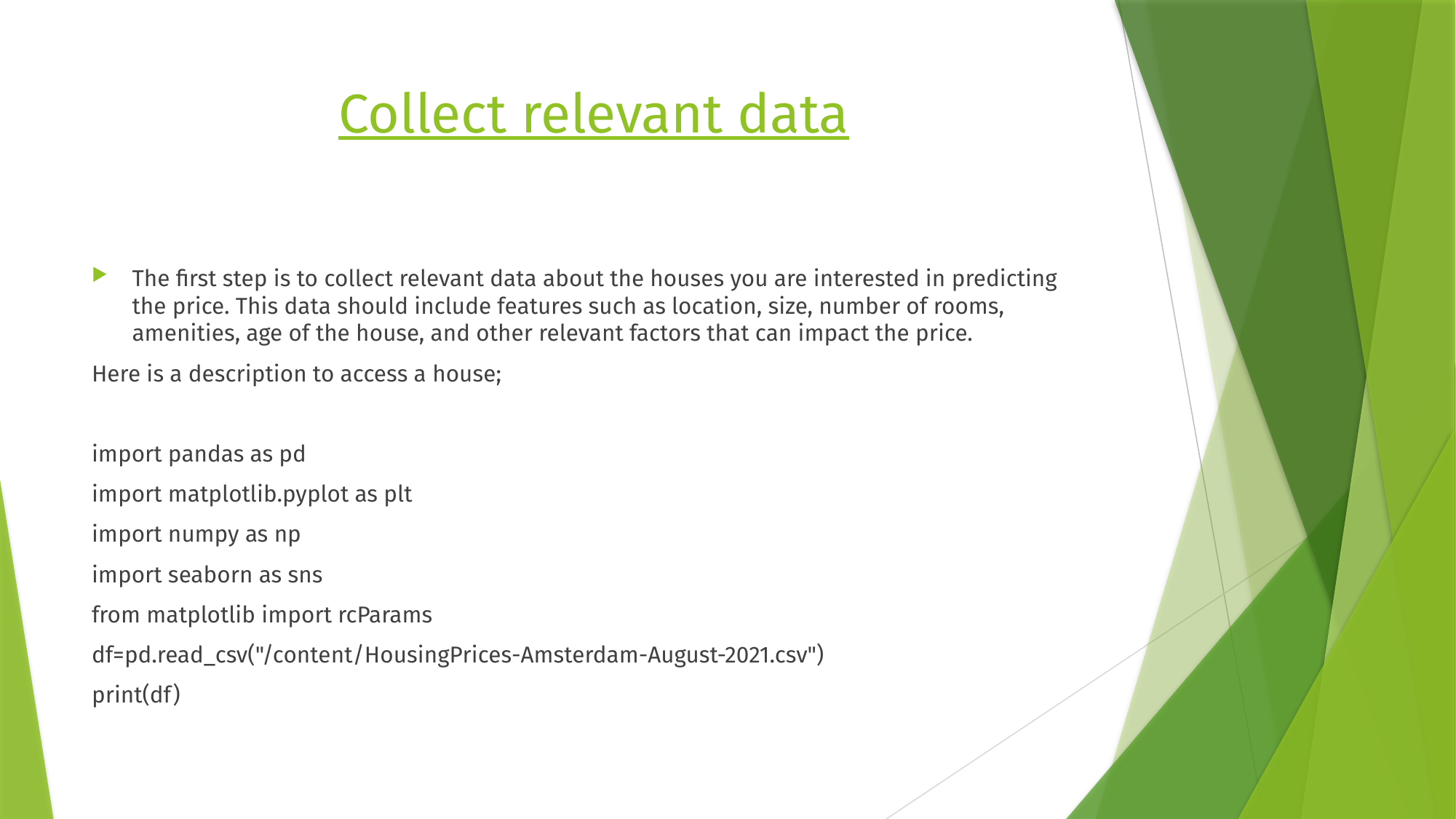

# Collect relevant data
The first step is to collect relevant data about the houses you are interested in predicting the price. This data should include features such as location, size, number of rooms, amenities, age of the house, and other relevant factors that can impact the price.
Here is a description to access a house;

import pandas as pd
import matplotlib.pyplot as plt
import numpy as np
import seaborn as sns
from matplotlib import rcParams
df=pd.read_csv("/content/HousingPrices-Amsterdam-August-2021.csv")
print(df)